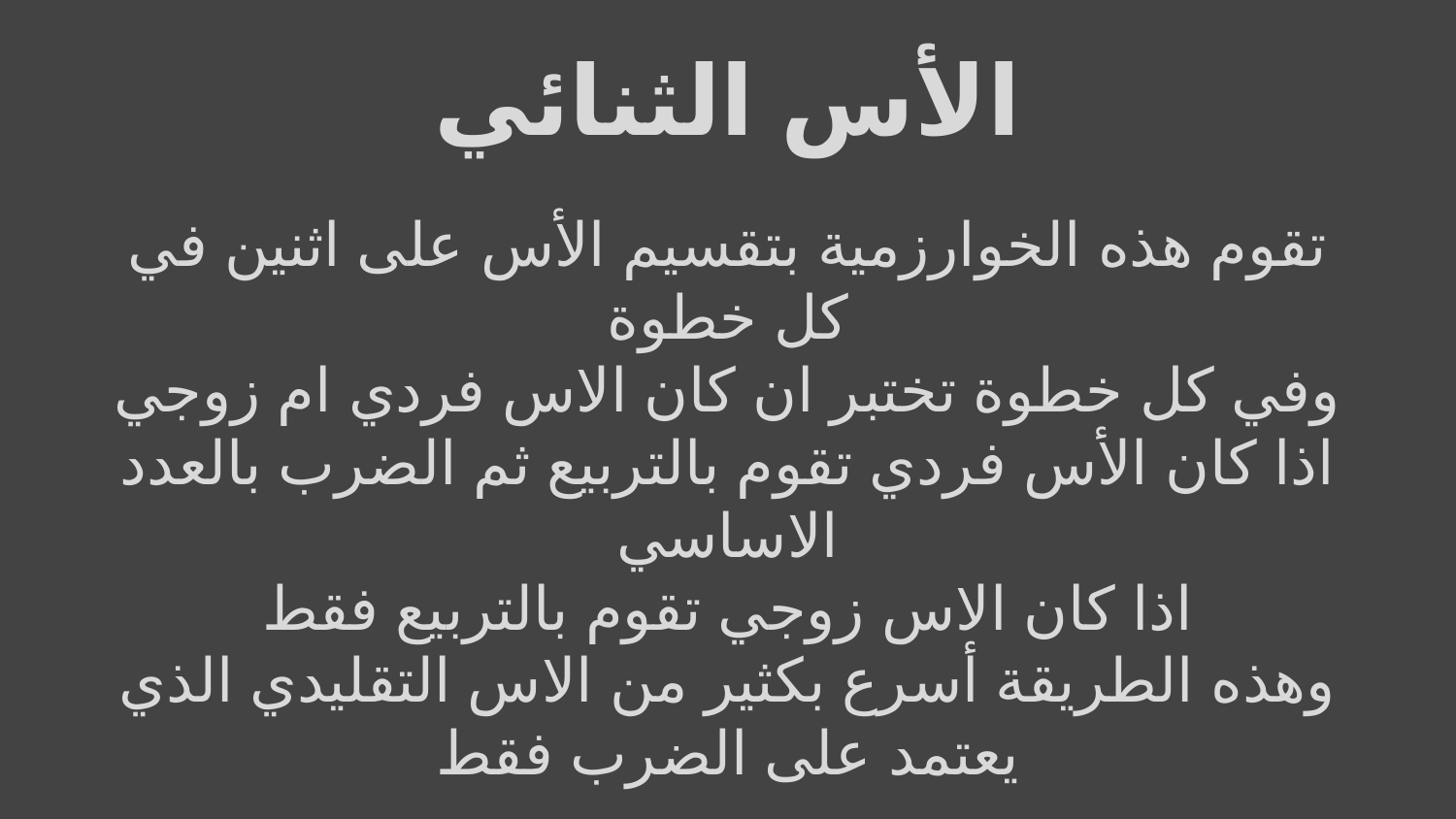

# الأس الثنائي
تقوم هذه الخوارزمية بتقسيم الأس على اثنين في كل خطوة
وفي كل خطوة تختبر ان كان الاس فردي ام زوجي
اذا كان الأس فردي تقوم بالتربيع ثم الضرب بالعدد الاساسي
اذا كان الاس زوجي تقوم بالتربيع فقط
وهذه الطريقة أسرع بكثير من الاس التقليدي الذي يعتمد على الضرب فقط